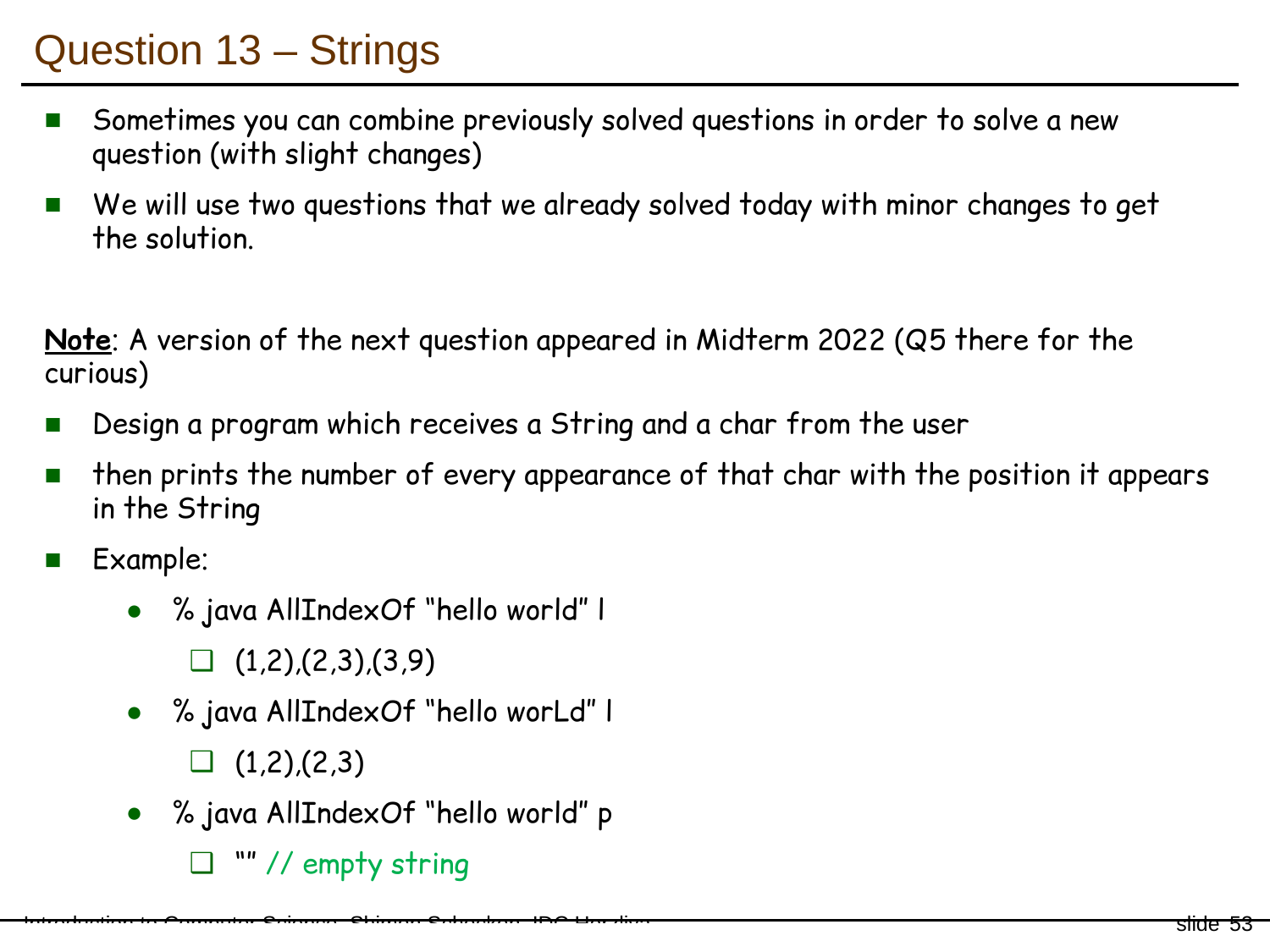

Question 13 – Strings
Sometimes you can combine previously solved questions in order to solve a new question (with slight changes)
We will use two questions that we already solved today with minor changes to get the solution.

Note: A version of the next question appeared in Midterm 2022 (Q5 there for the curious)
Design a program which receives a String and a char from the user
then prints the number of every appearance of that char with the position it appears in the String
Example:
% java AllIndexOf “hello world” l
(1,2),(2,3),(3,9)
% java AllIndexOf “hello worLd” l
(1,2),(2,3)
% java AllIndexOf “hello world” p
“” // empty string